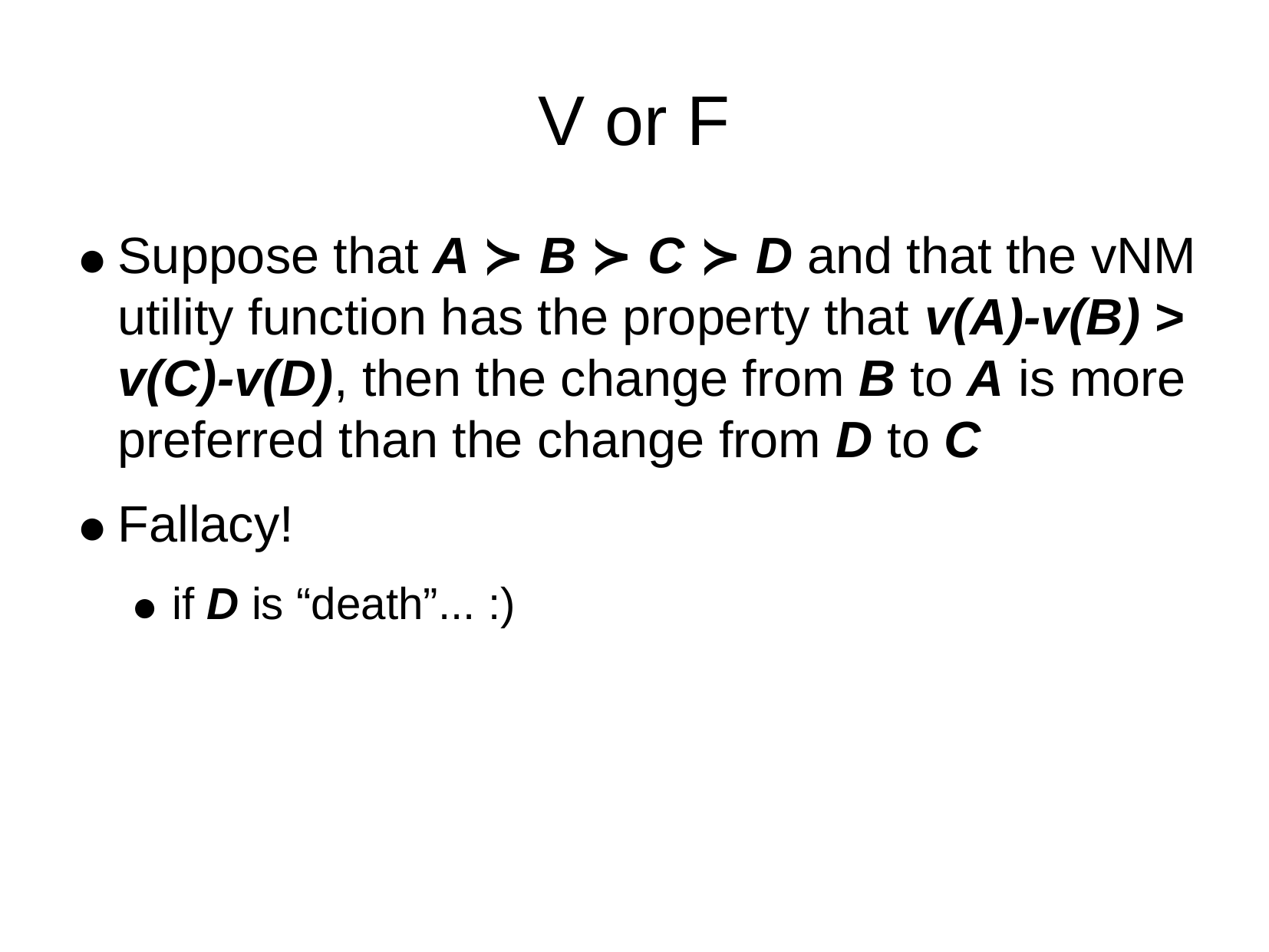

V or F
Suppose that A ≻ B ≻ C ≻ D and that the vNM utility function has the property that v(A)-v(B) > v(C)-v(D), then the change from B to A is more preferred than the change from D to C
Fallacy!
if D is “death”... :)